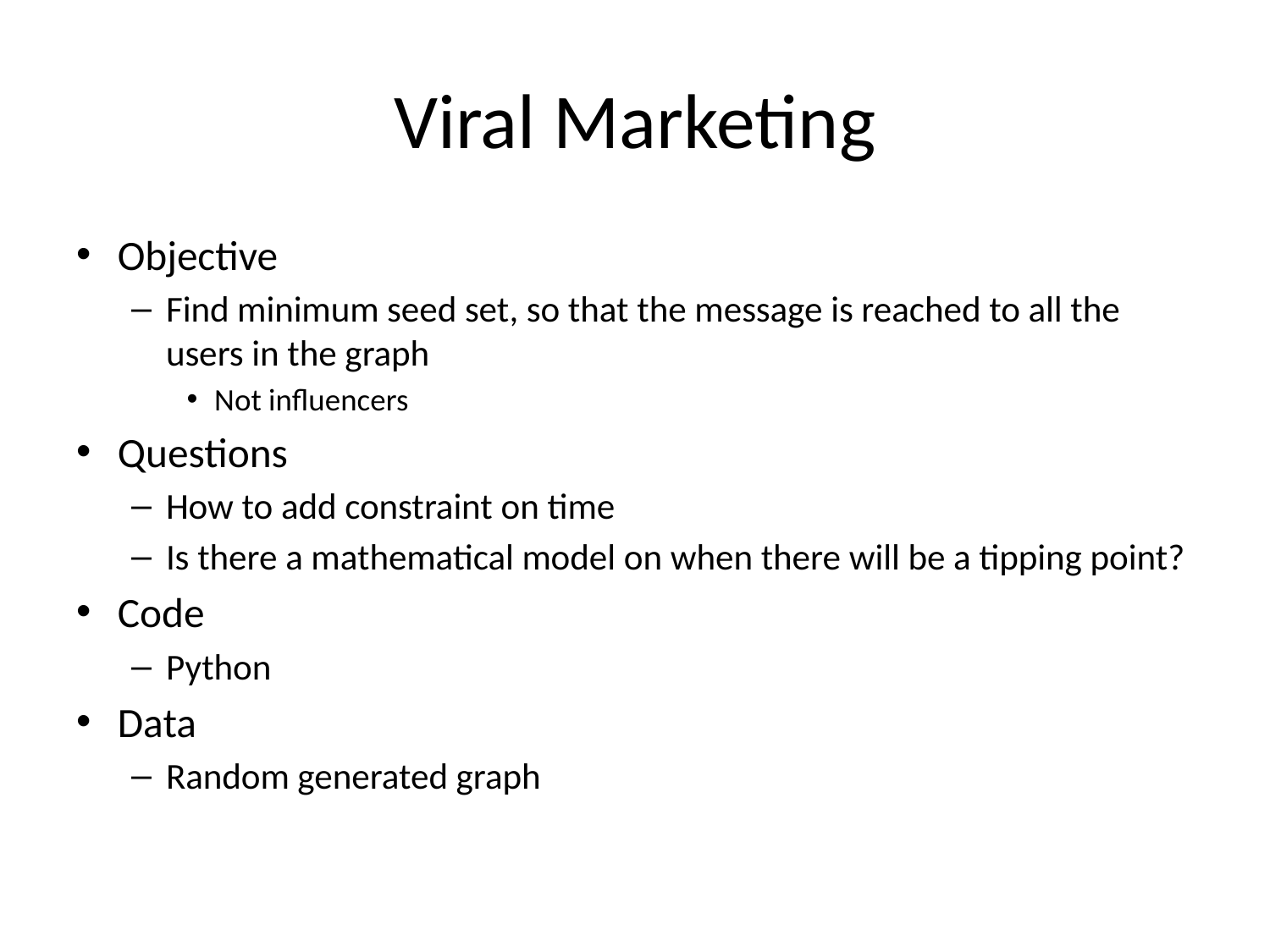

# Viral Marketing
Objective
Find minimum seed set, so that the message is reached to all the users in the graph
Not influencers
Questions
How to add constraint on time
Is there a mathematical model on when there will be a tipping point?
Code
Python
Data
Random generated graph